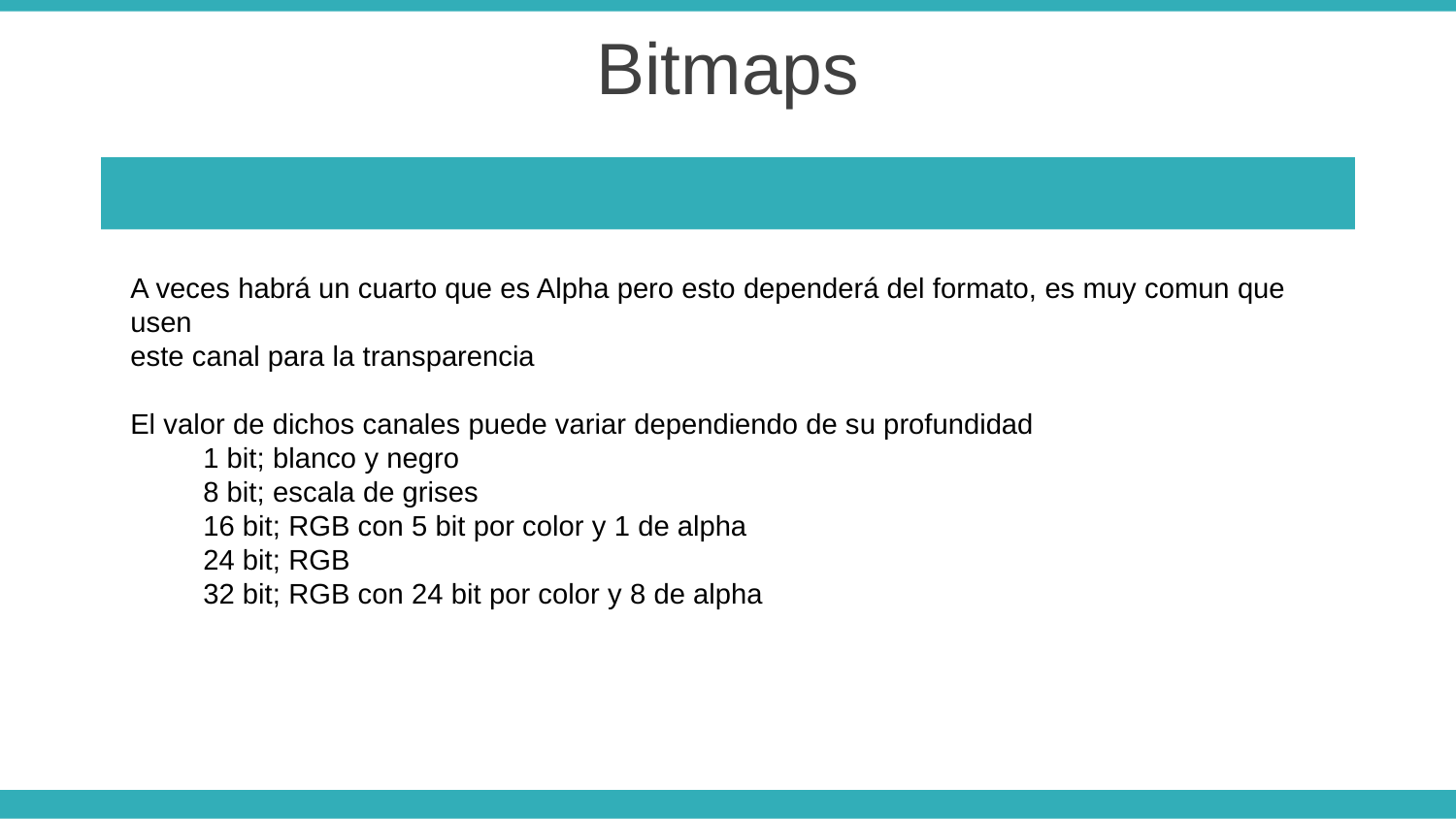

Bitmaps

A veces habrá un cuarto que es Alpha pero esto dependerá del formato, es muy comun que usen
este canal para la transparencia

El valor de dichos canales puede variar dependiendo de su profundidad
1 bit; blanco y negro
8 bit; escala de grises
16 bit; RGB con 5 bit por color y 1 de alpha
24 bit; RGB
32 bit; RGB con 24 bit por color y 8 de alpha